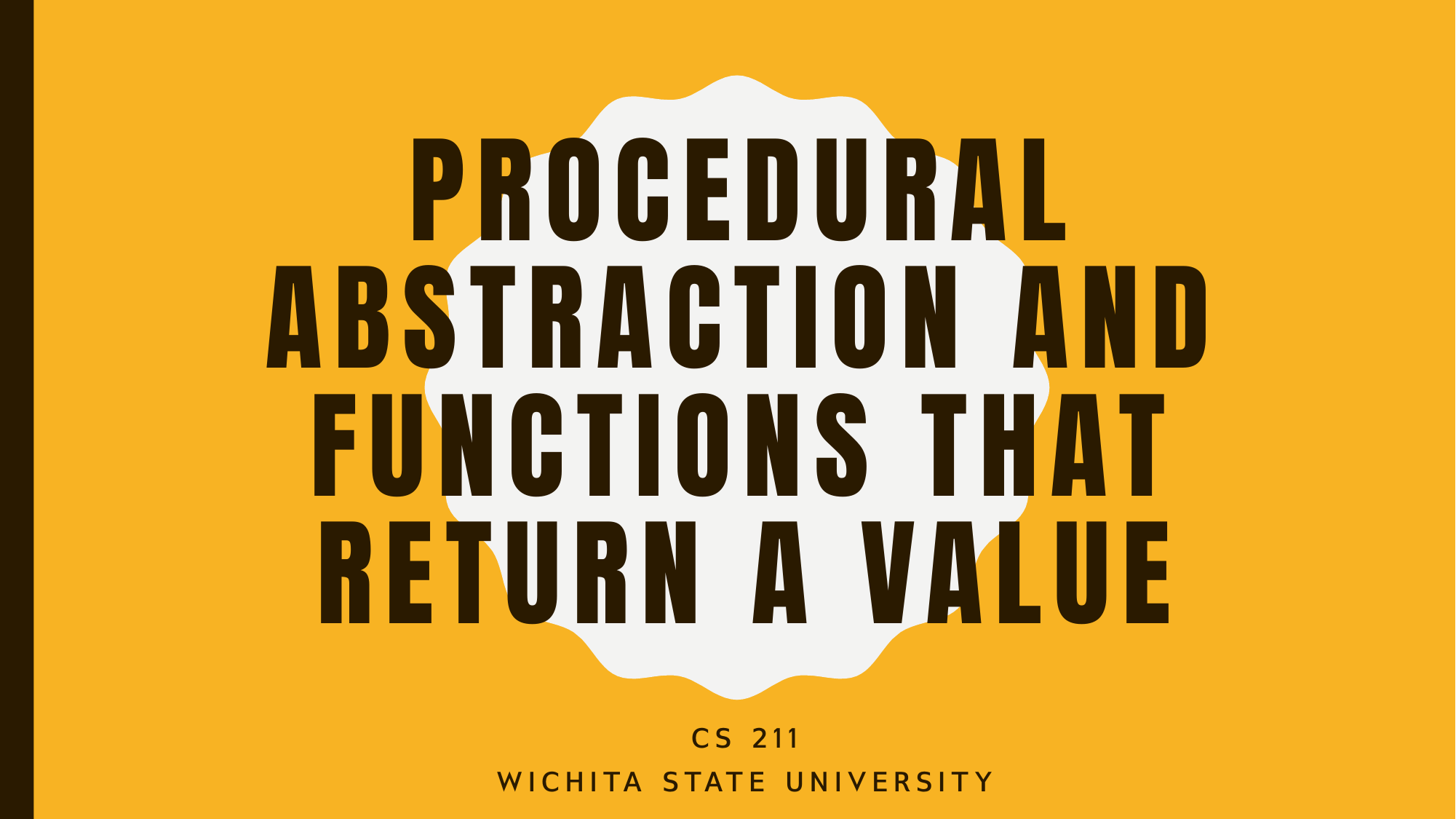

# Procedural Abstraction and Functions that Return a Value
CS 211
Wichita State University